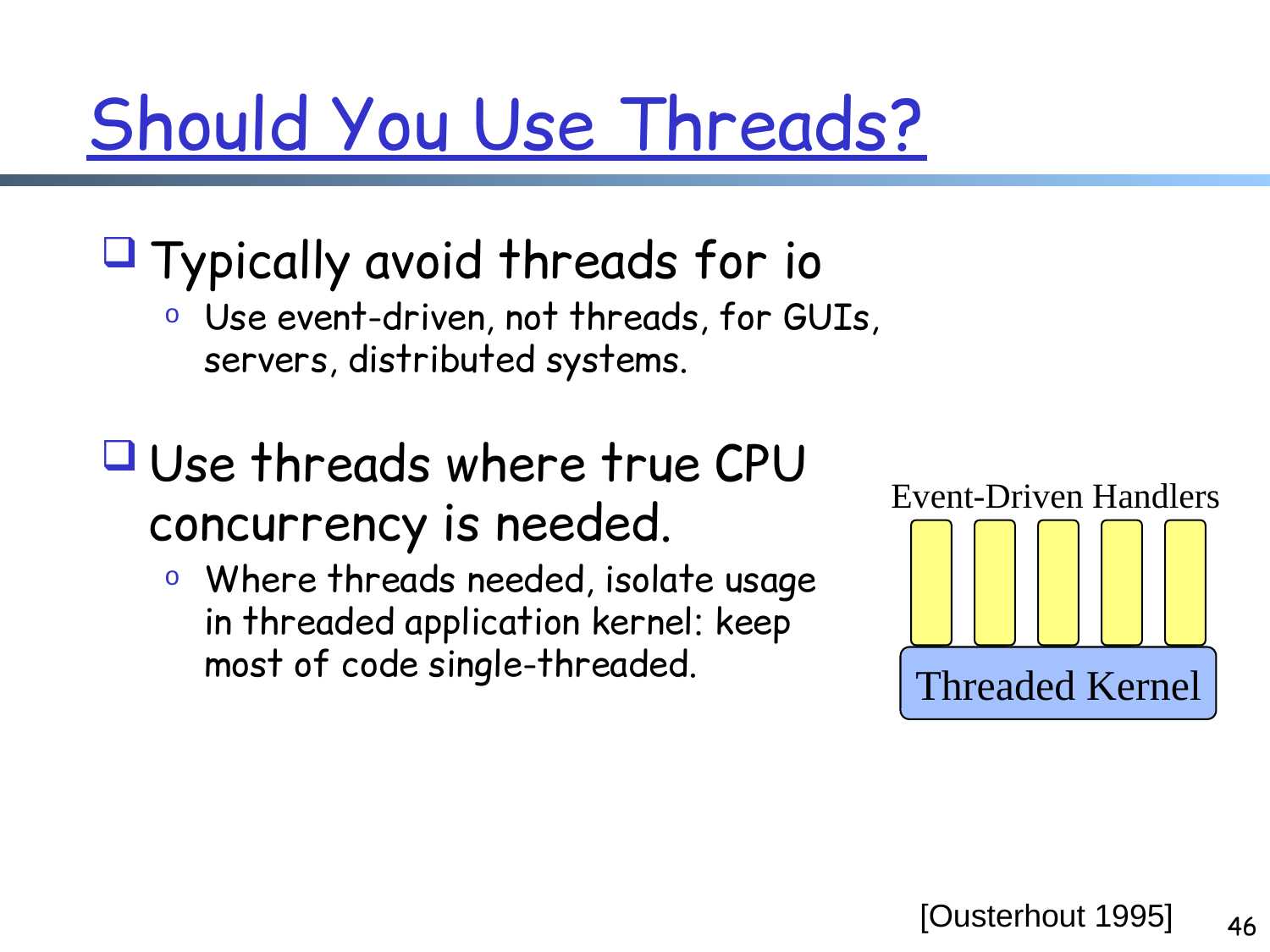

# Should You Use Threads?
Typically avoid threads for io
Use event-driven, not threads, for GUIs,
servers, distributed systems.
Use threads where true CPU
concurrency is needed.
Where threads needed, isolate usage
in threaded application kernel: keep
most of code single-threaded.
Event-Driven Handlers

Threaded Kernel
[Ousterhout 1995]
46